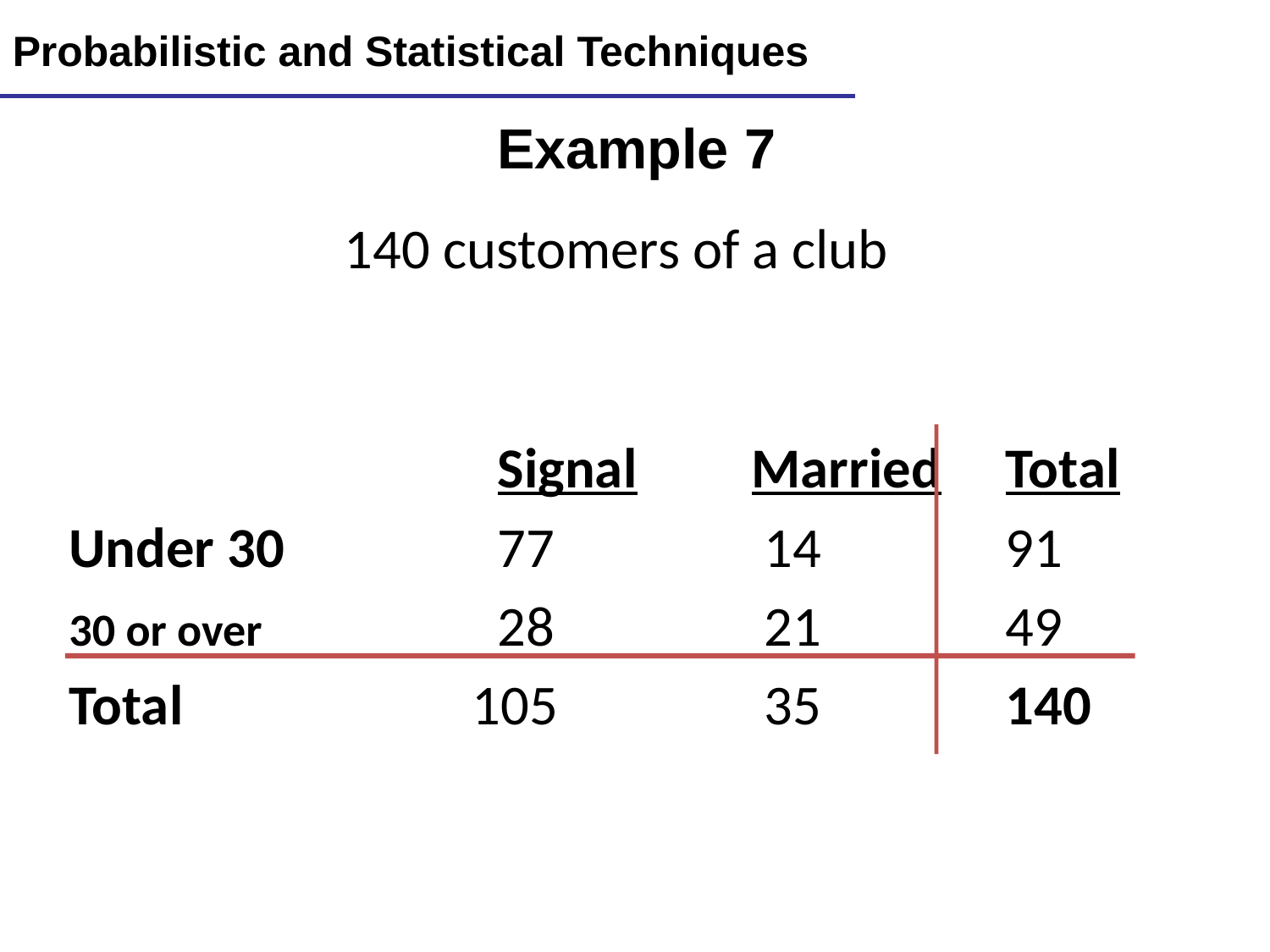

Lecture 9
32
Probabilistic and Statistical Techniques

Example 7
# 140 customers of a club

				Signal	Married	Total
Under 30 	          77		 14		91
30 or over     	          28		 21		49
Total		        105		 35		140